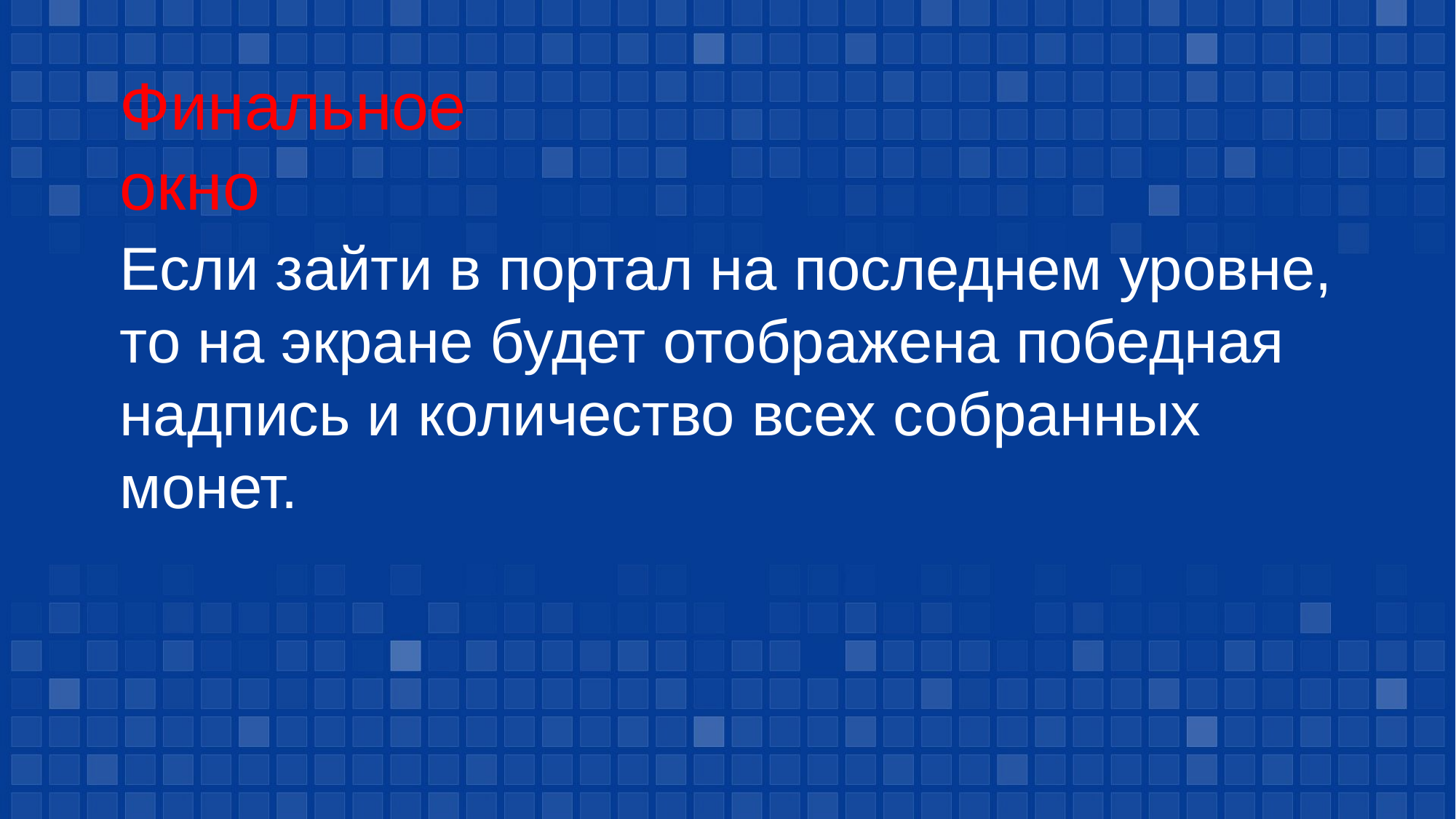

Финальное окно
Если зайти в портал на последнем уровне, то на экране будет отображена победная надпись и количество всех собранных монет.